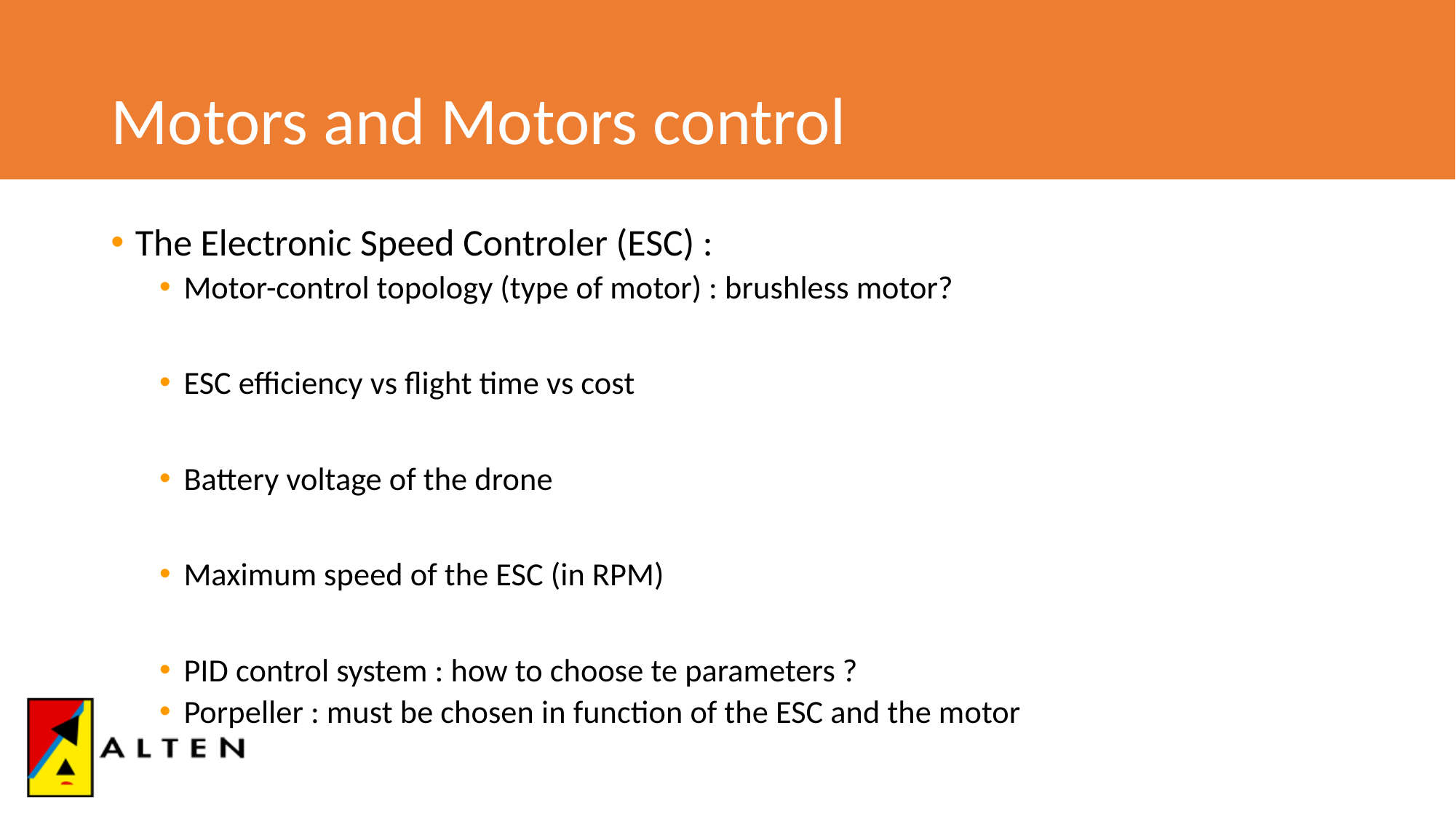

# Motors and Motors control
The Electronic Speed Controler (ESC) :
Motor-control topology (type of motor) : brushless motor?

ESC efficiency vs flight time vs cost

Battery voltage of the drone

Maximum speed of the ESC (in RPM)

PID control system : how to choose te parameters ?
Porpeller : must be chosen in function of the ESC and the motor